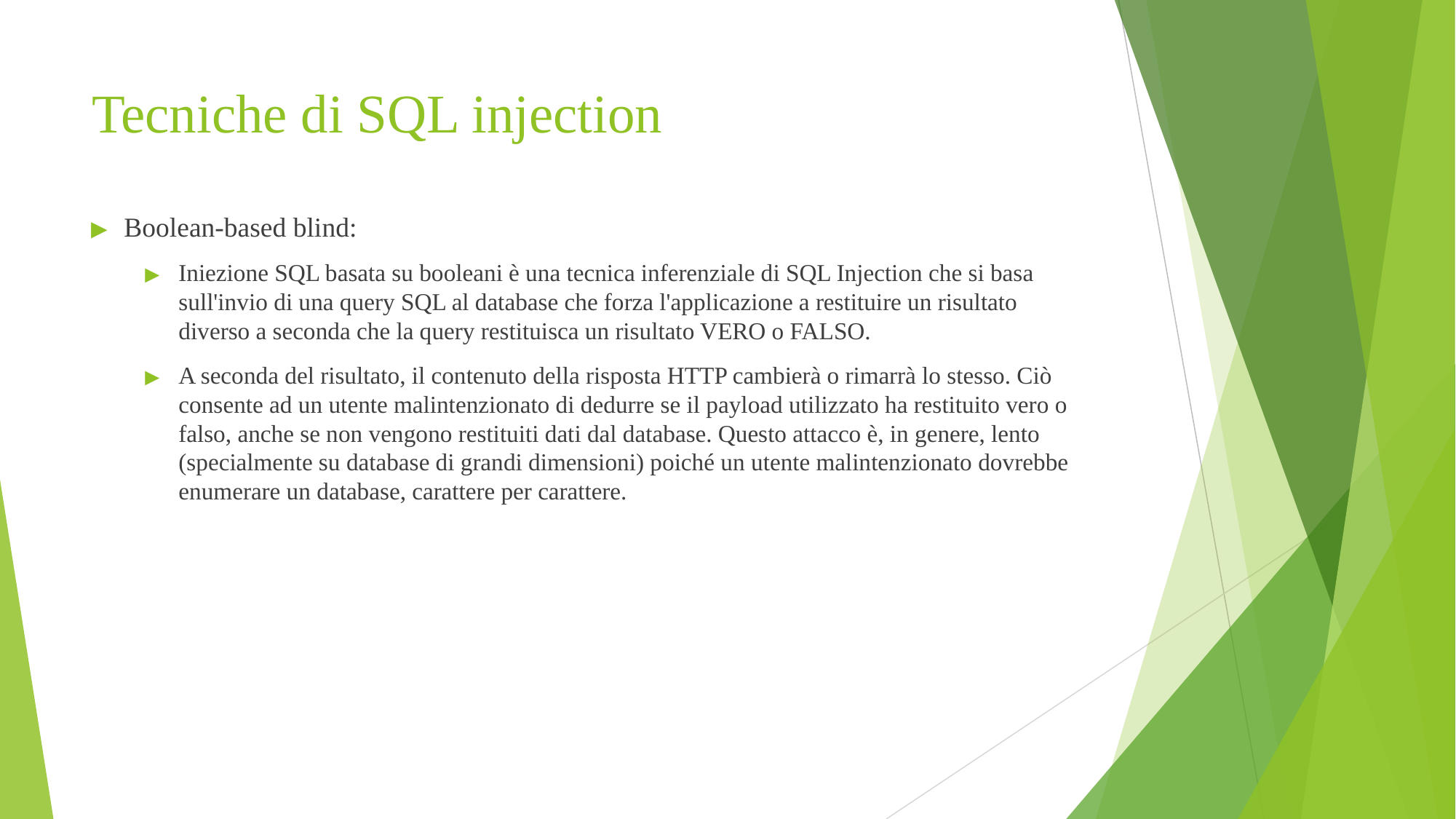

# Tecniche di SQL injection
Boolean-based blind:
Iniezione SQL basata su booleani è una tecnica inferenziale di SQL Injection che si basa sull'invio di una query SQL al database che forza l'applicazione a restituire un risultato diverso a seconda che la query restituisca un risultato VERO o FALSO.
A seconda del risultato, il contenuto della risposta HTTP cambierà o rimarrà lo stesso. Ciò consente ad un utente malintenzionato di dedurre se il payload utilizzato ha restituito vero o falso, anche se non vengono restituiti dati dal database. Questo attacco è, in genere, lento (specialmente su database di grandi dimensioni) poiché un utente malintenzionato dovrebbe enumerare un database, carattere per carattere.